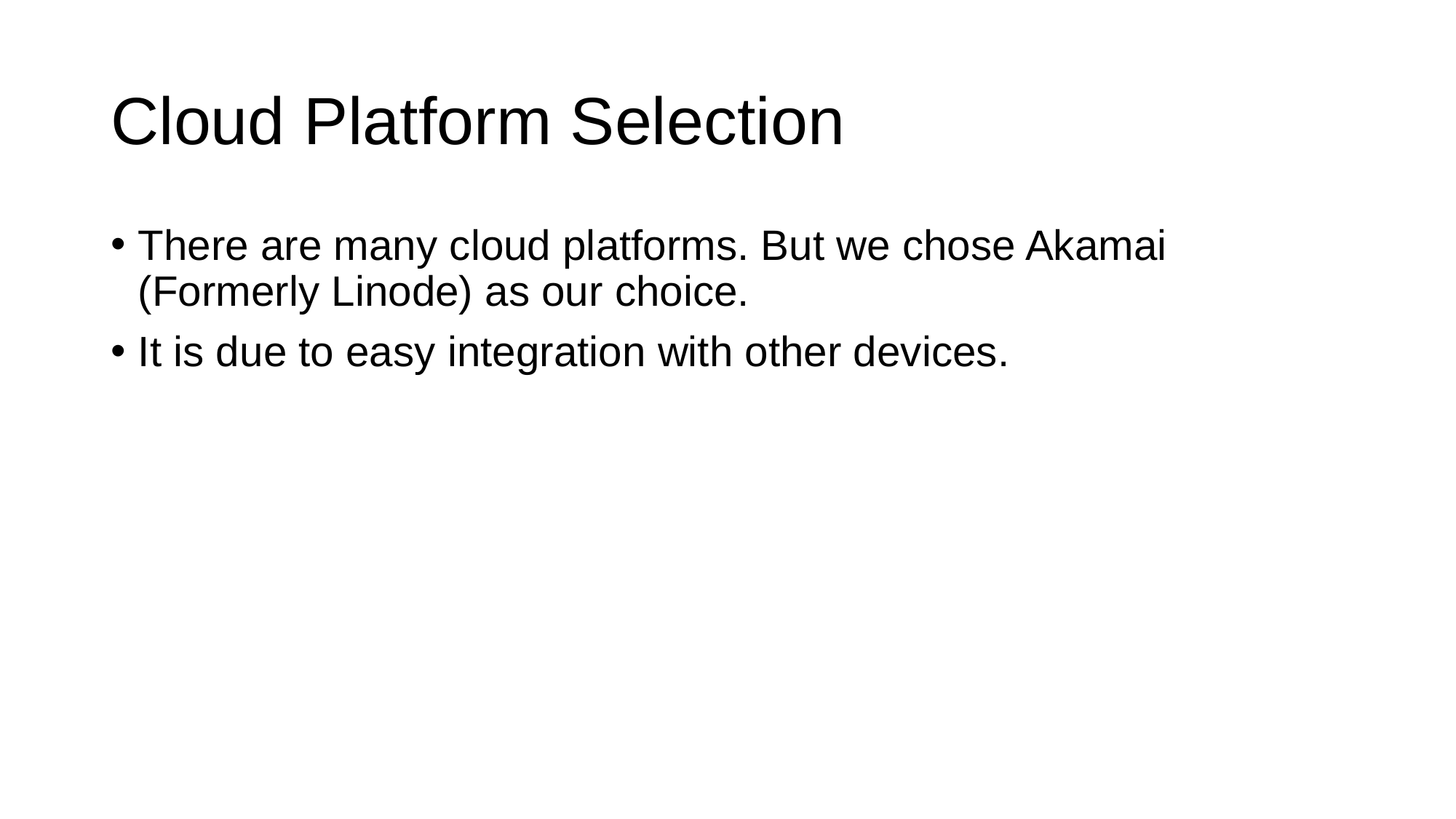

# Cloud Platform Selection
There are many cloud platforms. But we chose Akamai (Formerly Linode) as our choice.
It is due to easy integration with other devices.